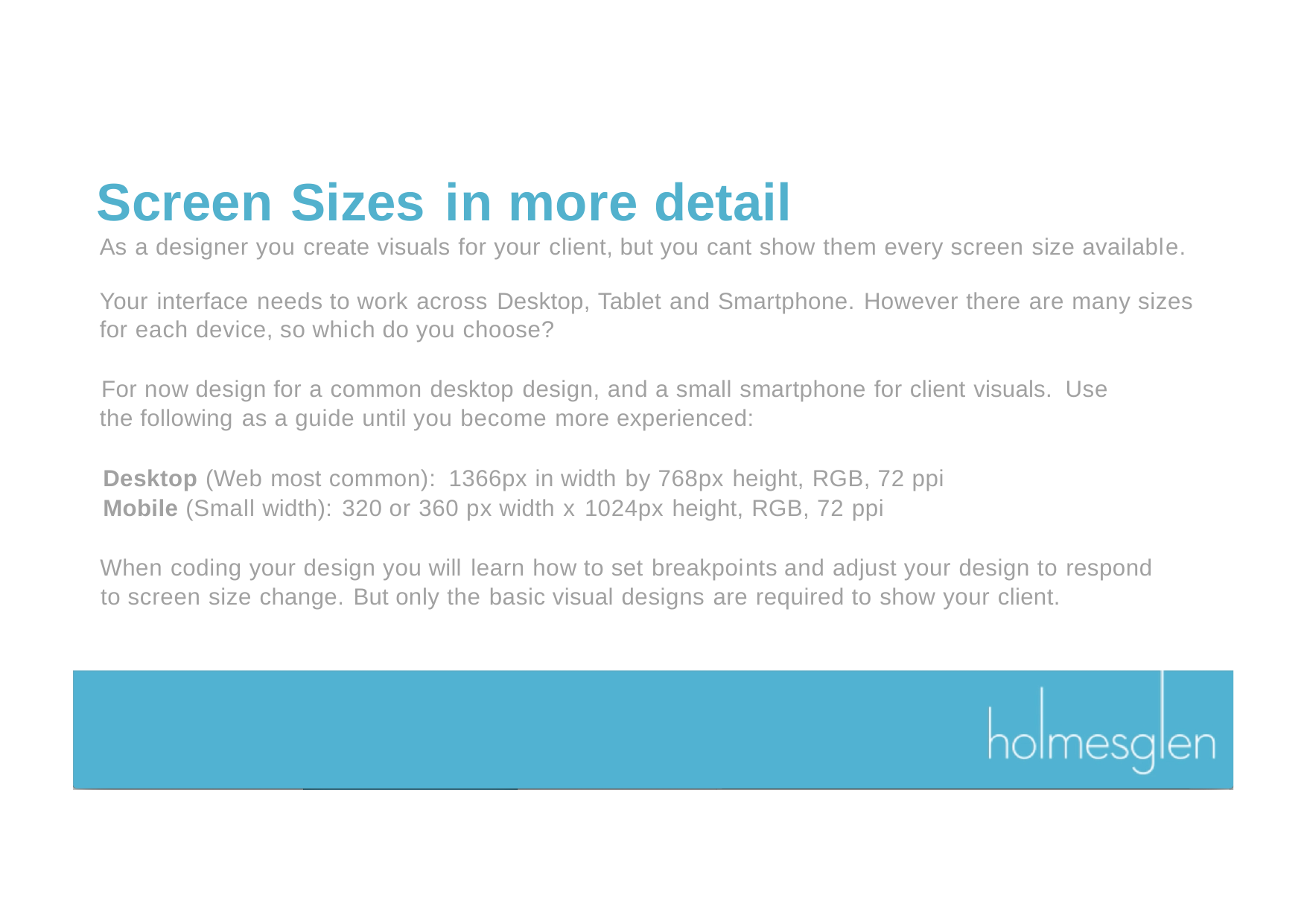

# Screen Sizes in more detail
As a designer you create visuals for your client, but you cant show them every screen size available.
Your interface needs to work across Desktop, Tablet and Smartphone. However there are many sizes for each device, so which do you choose?

For now design for a common desktop design, and a small smartphone for client visuals.  Use the following as a guide until you become more experienced:

Desktop (Web most common):  1366px in width by 768px height, RGB, 72 ppi
Mobile (Small width): 320 or 360 px width x 1024px height, RGB, 72 ppi

When coding your design you will learn how to set breakpoints and adjust your design to respond to screen size change. But only the basic visual designs are required to show your client.